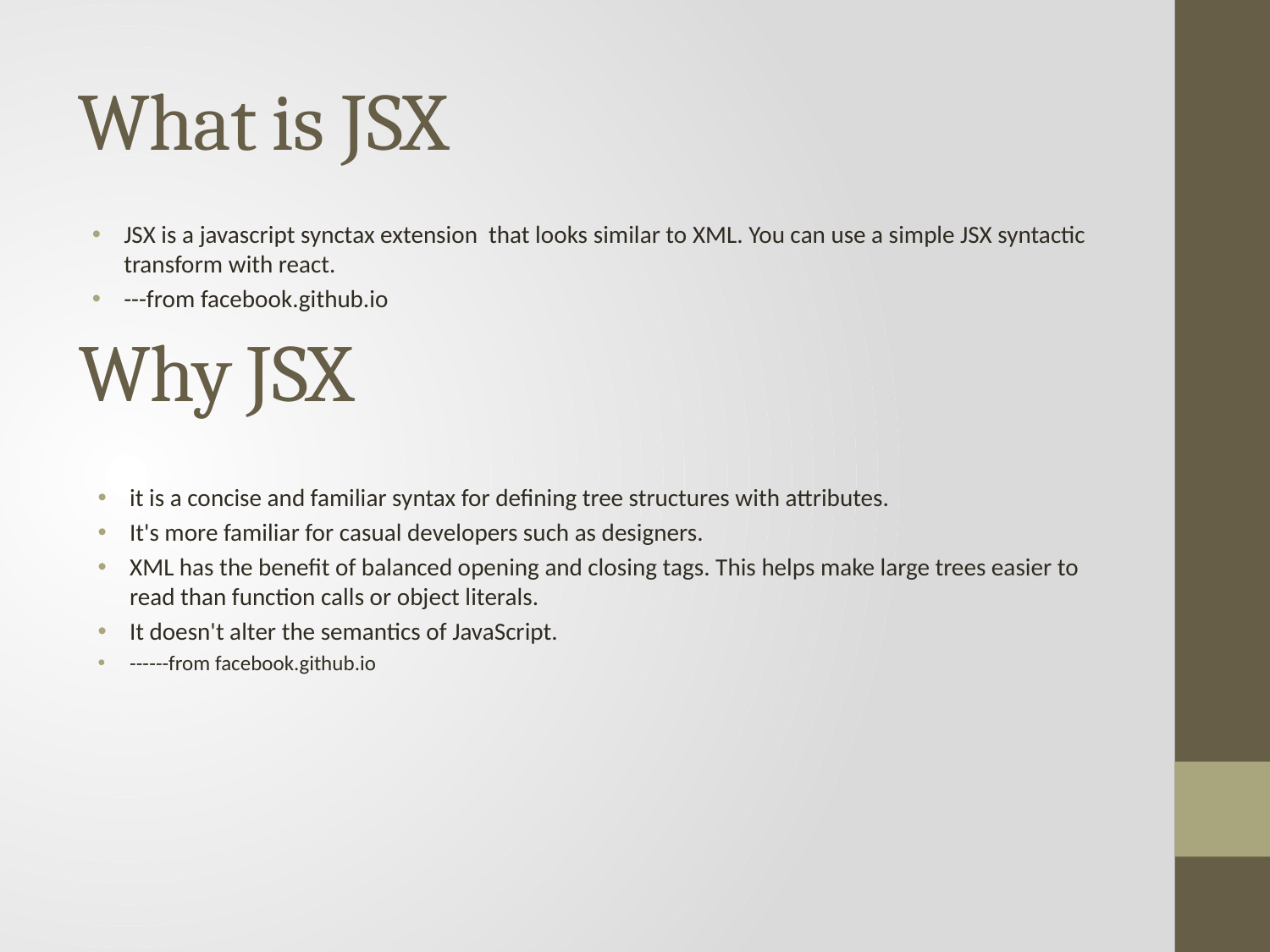

# What is JSX
JSX is a javascript synctax extension  that looks similar to XML. You can use a simple JSX syntactic transform with react.
---from facebook.github.io

Why JSX
it is a concise and familiar syntax for defining tree structures with attributes.
It's more familiar for casual developers such as designers.
XML has the benefit of balanced opening and closing tags. This helps make large trees easier to read than function calls or object literals.
It doesn't alter the semantics of JavaScript.
------from facebook.github.io